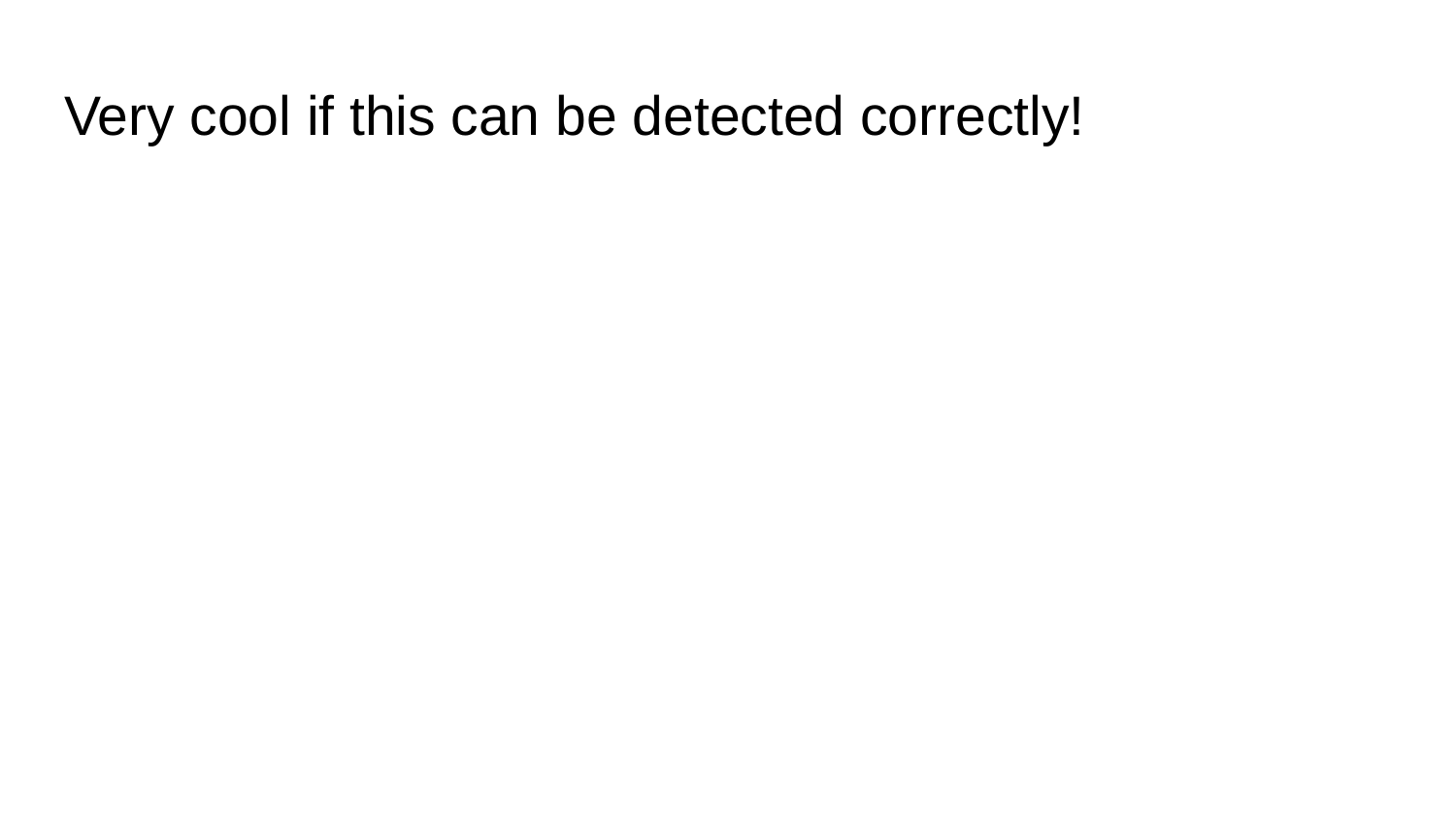

# Very cool if this can be detected correctly!